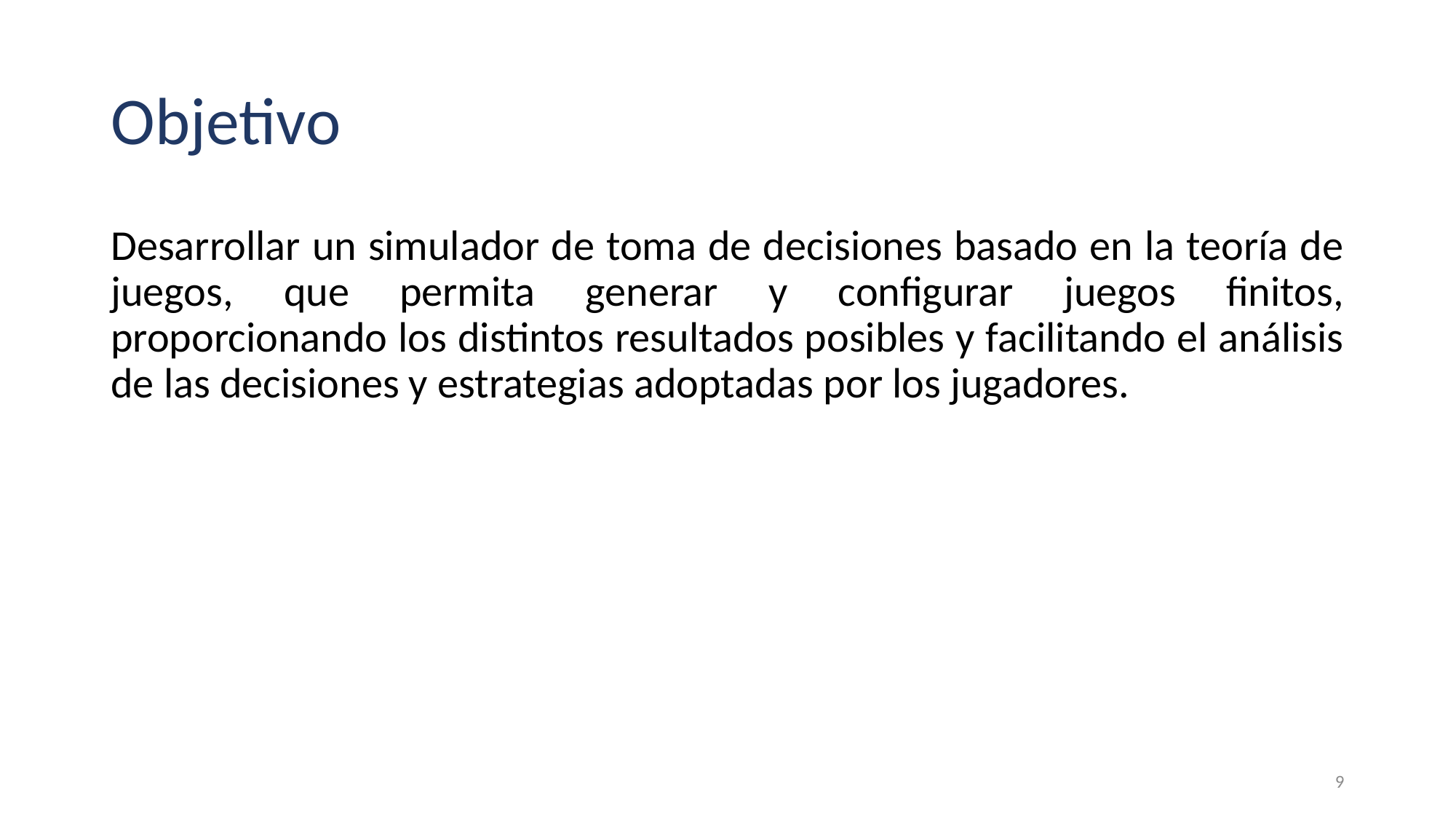

# Objetivo
Desarrollar un simulador de toma de decisiones basado en la teoría de juegos, que permita generar y configurar juegos finitos, proporcionando los distintos resultados posibles y facilitando el análisis de las decisiones y estrategias adoptadas por los jugadores.
9